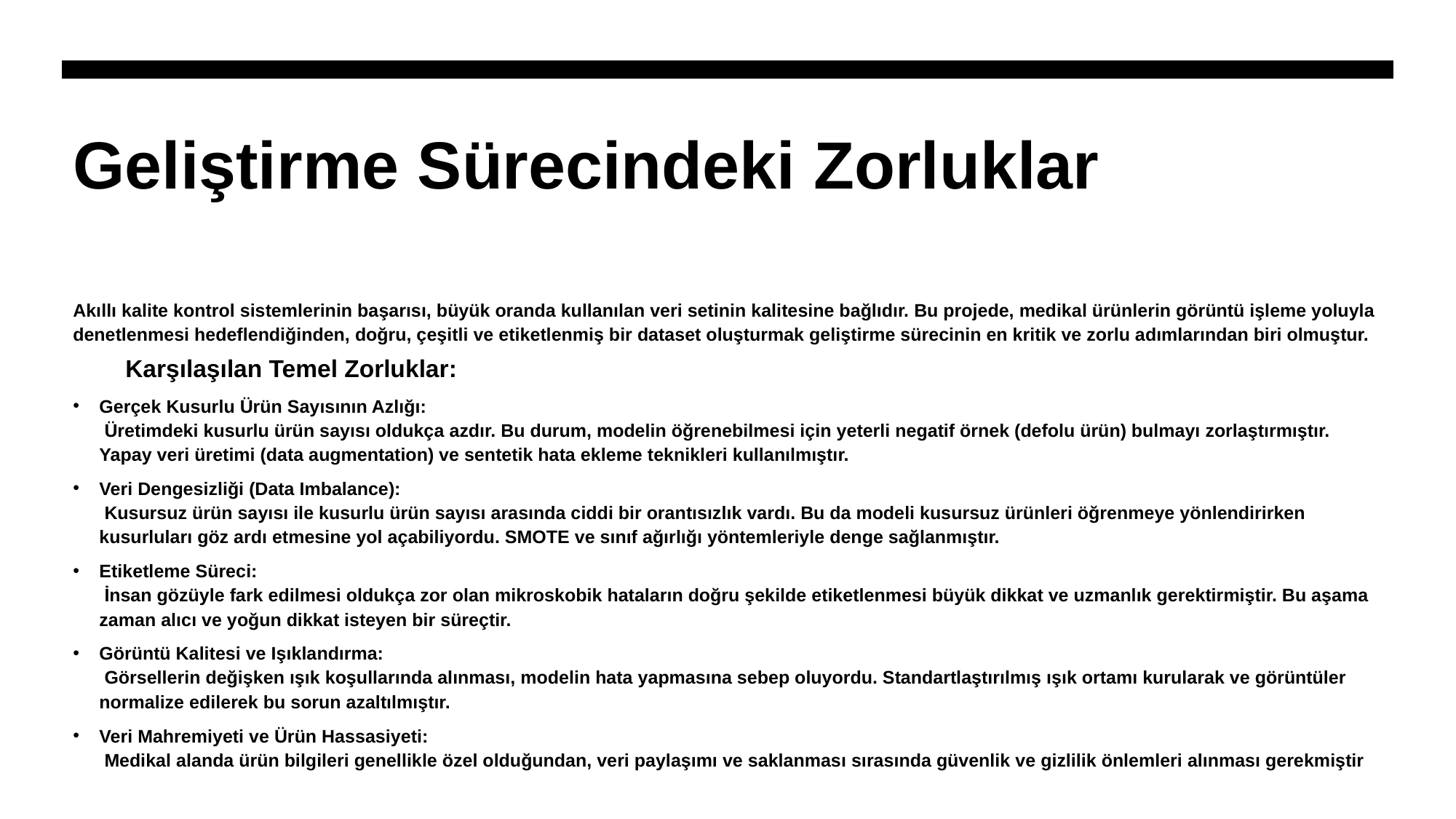

# Geliştirme Sürecindeki Zorluklar
Akıllı kalite kontrol sistemlerinin başarısı, büyük oranda kullanılan veri setinin kalitesine bağlıdır. Bu projede, medikal ürünlerin görüntü işleme yoluyla denetlenmesi hedeflendiğinden, doğru, çeşitli ve etiketlenmiş bir dataset oluşturmak geliştirme sürecinin en kritik ve zorlu adımlarından biri olmuştur.
Karşılaşılan Temel Zorluklar:
Gerçek Kusurlu Ürün Sayısının Azlığı:
 Üretimdeki kusurlu ürün sayısı oldukça azdır. Bu durum, modelin öğrenebilmesi için yeterli negatif örnek (defolu ürün) bulmayı zorlaştırmıştır. Yapay veri üretimi (data augmentation) ve sentetik hata ekleme teknikleri kullanılmıştır.
Veri Dengesizliği (Data Imbalance):
 Kusursuz ürün sayısı ile kusurlu ürün sayısı arasında ciddi bir orantısızlık vardı. Bu da modeli kusursuz ürünleri öğrenmeye yönlendirirken kusurluları göz ardı etmesine yol açabiliyordu. SMOTE ve sınıf ağırlığı yöntemleriyle denge sağlanmıştır.
Etiketleme Süreci:
 İnsan gözüyle fark edilmesi oldukça zor olan mikroskobik hataların doğru şekilde etiketlenmesi büyük dikkat ve uzmanlık gerektirmiştir. Bu aşama zaman alıcı ve yoğun dikkat isteyen bir süreçtir.
Görüntü Kalitesi ve Işıklandırma:
 Görsellerin değişken ışık koşullarında alınması, modelin hata yapmasına sebep oluyordu. Standartlaştırılmış ışık ortamı kurularak ve görüntüler normalize edilerek bu sorun azaltılmıştır.
Veri Mahremiyeti ve Ürün Hassasiyeti:
 Medikal alanda ürün bilgileri genellikle özel olduğundan, veri paylaşımı ve saklanması sırasında güvenlik ve gizlilik önlemleri alınması gerekmiştir